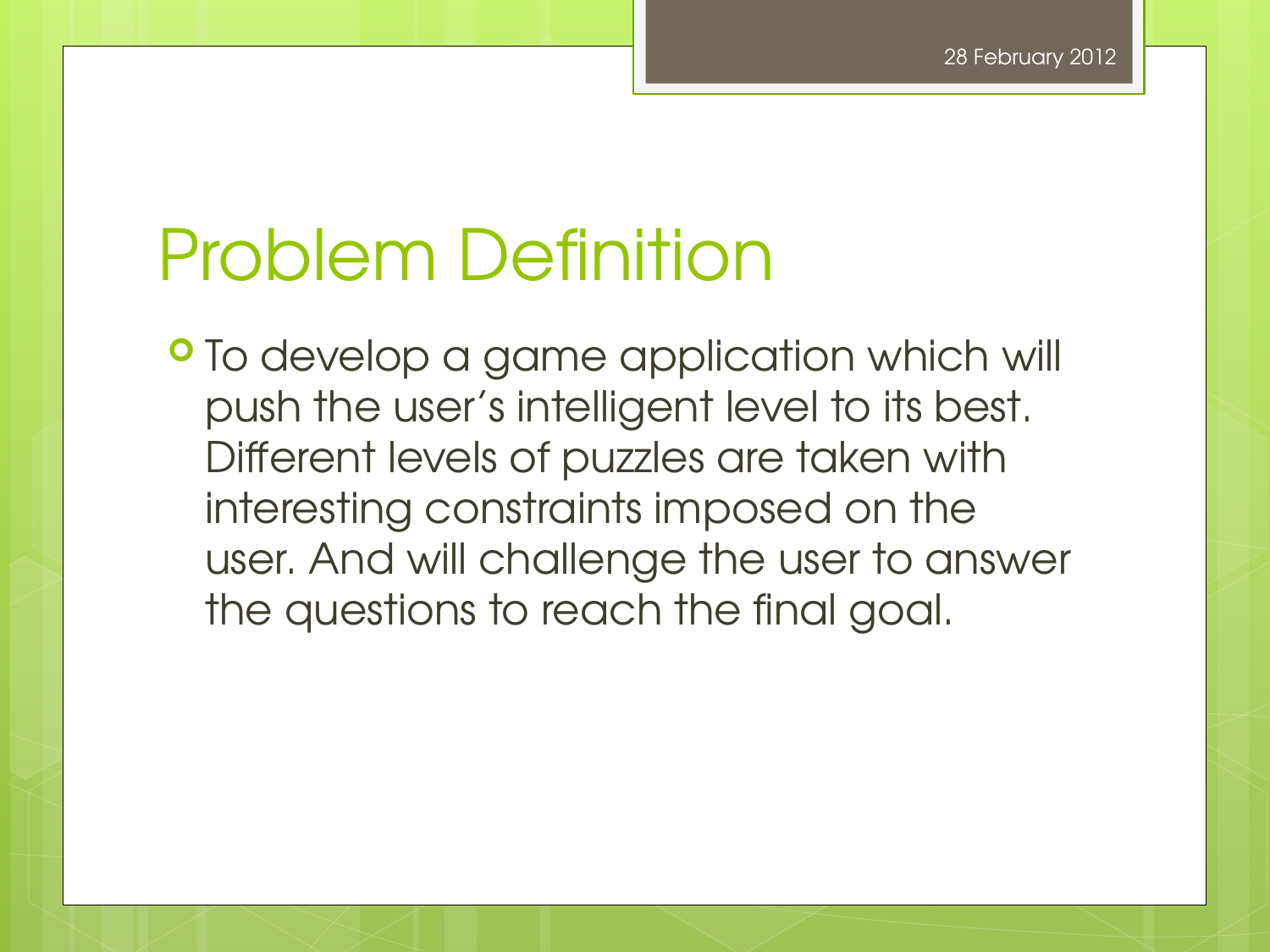

28 February 2012
# Problem Definition
To develop a game application which will push the user’s intelligent level to its best. Different levels of puzzles are taken with interesting constraints imposed on the user. And will challenge the user to answer the questions to reach the final goal.